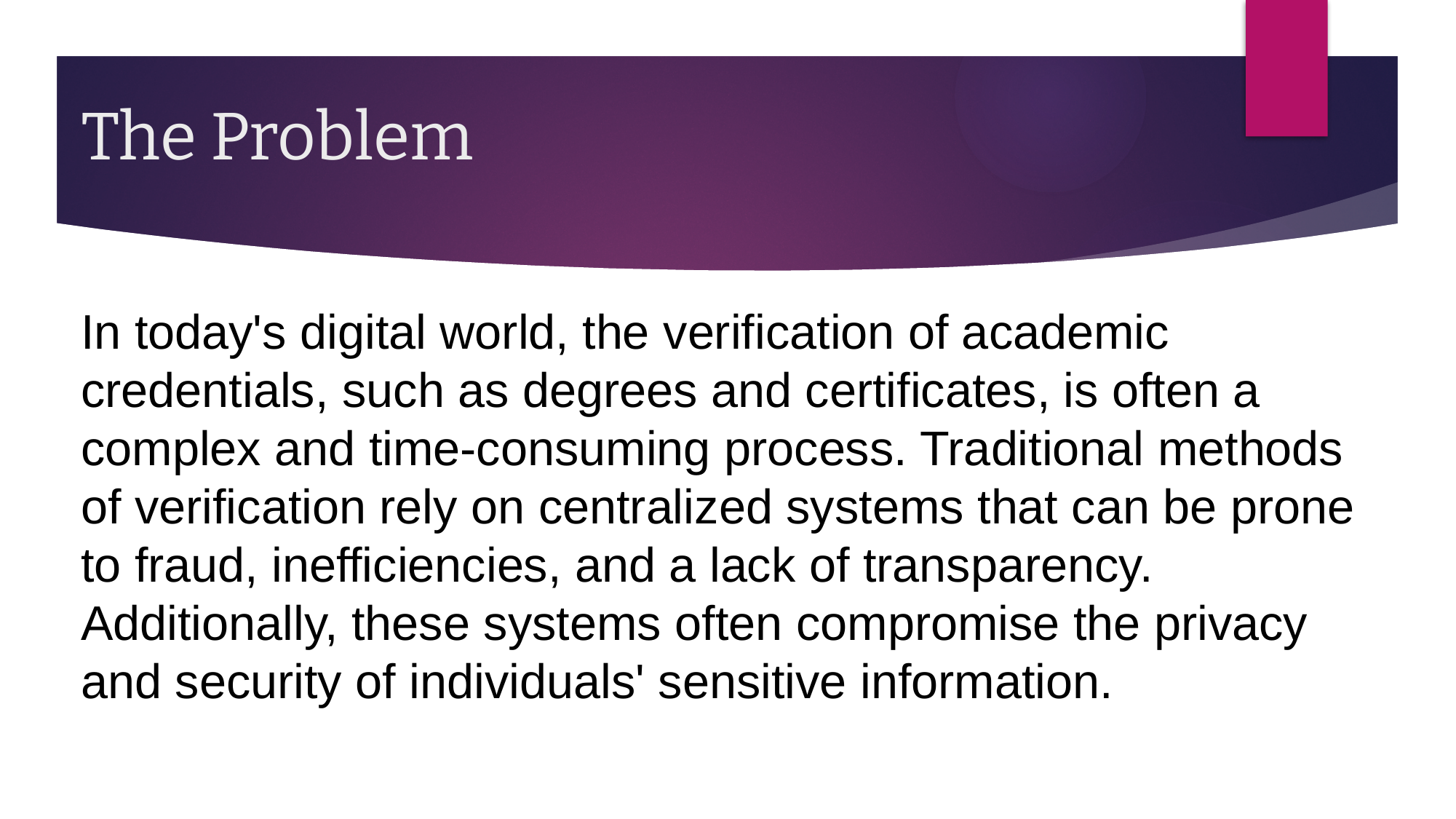

# The Problem
In today's digital world, the verification of academic credentials, such as degrees and certificates, is often a complex and time-consuming process. Traditional methods of verification rely on centralized systems that can be prone to fraud, inefficiencies, and a lack of transparency. Additionally, these systems often compromise the privacy and security of individuals' sensitive information.